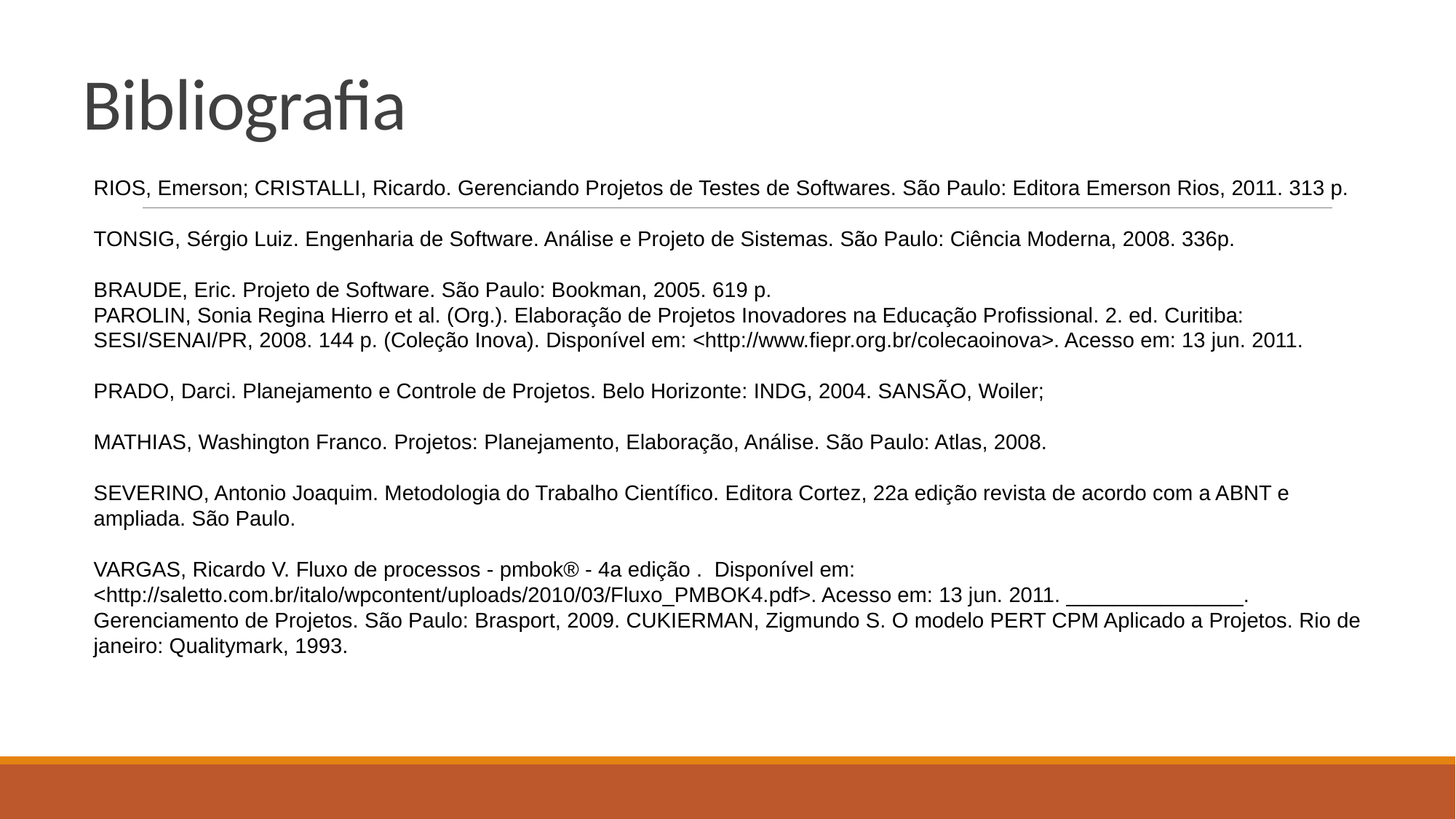

# Bibliografia
RIOS, Emerson; CRISTALLI, Ricardo. Gerenciando Projetos de Testes de Softwares. São Paulo: Editora Emerson Rios, 2011. 313 p.

TONSIG, Sérgio Luiz. Engenharia de Software. Análise e Projeto de Sistemas. São Paulo: Ciência Moderna, 2008. 336p.

BRAUDE, Eric. Projeto de Software. São Paulo: Bookman, 2005. 619 p.
PAROLIN, Sonia Regina Hierro et al. (Org.). Elaboração de Projetos Inovadores na Educação Profissional. 2. ed. Curitiba: SESI/SENAI/PR, 2008. 144 p. (Coleção Inova). Disponível em: <http://www.fiepr.org.br/colecaoinova>. Acesso em: 13 jun. 2011.

PRADO, Darci. Planejamento e Controle de Projetos. Belo Horizonte: INDG, 2004. SANSÃO, Woiler;

MATHIAS, Washington Franco. Projetos: Planejamento, Elaboração, Análise. São Paulo: Atlas, 2008.

SEVERINO, Antonio Joaquim. Metodologia do Trabalho Científico. Editora Cortez, 22a edição revista de acordo com a ABNT e ampliada. São Paulo.

VARGAS, Ricardo V. Fluxo de processos - pmbok® - 4a edição .  Disponível em: <http://saletto.com.br/italo/wpcontent/uploads/2010/03/Fluxo_PMBOK4.pdf>. Acesso em: 13 jun. 2011. _______________. Gerenciamento de Projetos. São Paulo: Brasport, 2009. CUKIERMAN, Zigmundo S. O modelo PERT CPM Aplicado a Projetos. Rio de janeiro: Qualitymark, 1993.